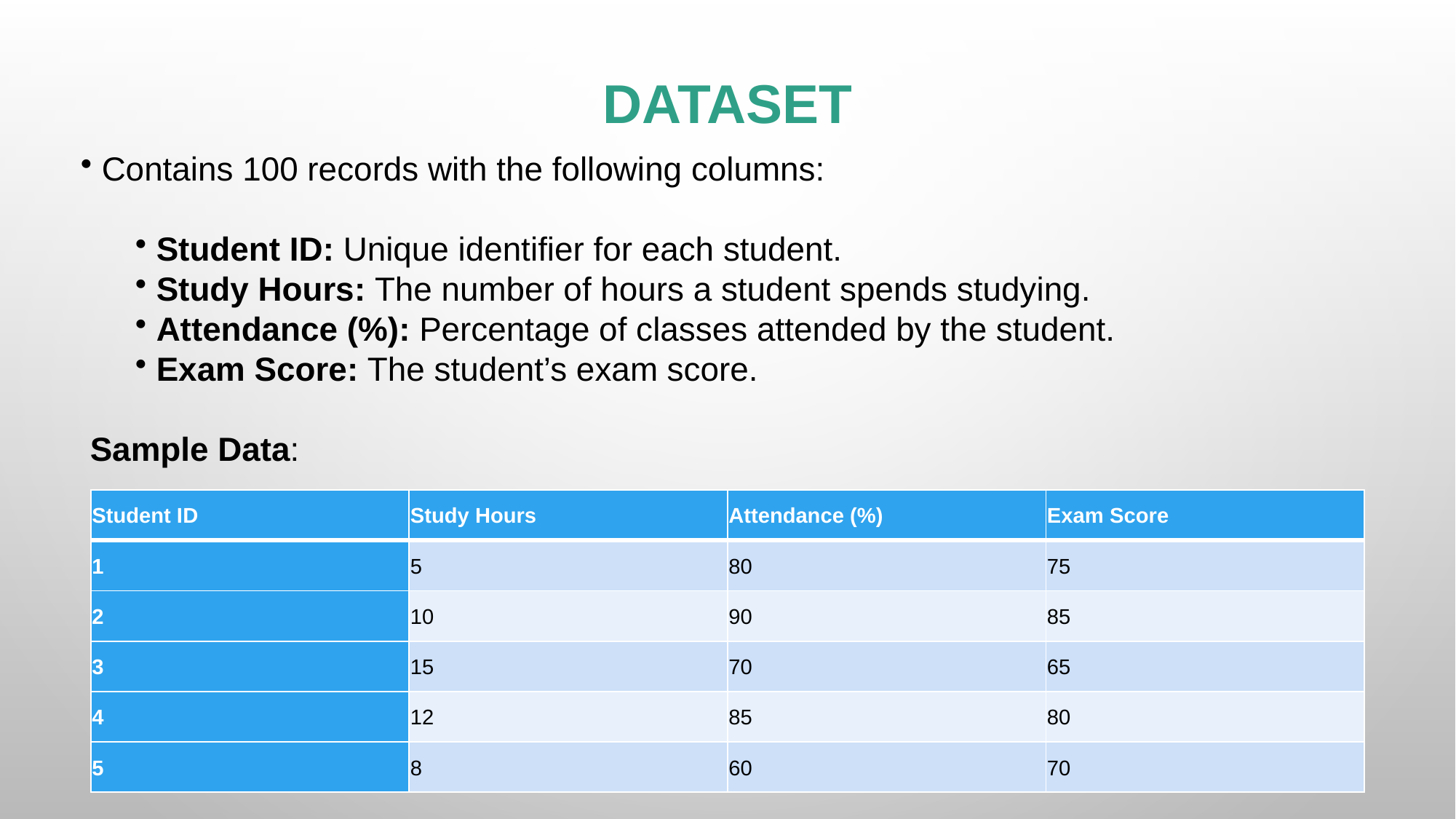

# Dataset
 Contains 100 records with the following columns:

 Student ID: Unique identifier for each student.
 Study Hours: The number of hours a student spends studying.
 Attendance (%): Percentage of classes attended by the student.
 Exam Score: The student’s exam score.

 Sample Data:
| Student ID | Study Hours | Attendance (%) | Exam Score |
| --- | --- | --- | --- |
| 1 | 5 | 80 | 75 |
| 2 | 10 | 90 | 85 |
| 3 | 15 | 70 | 65 |
| 4 | 12 | 85 | 80 |
| 5 | 8 | 60 | 70 |